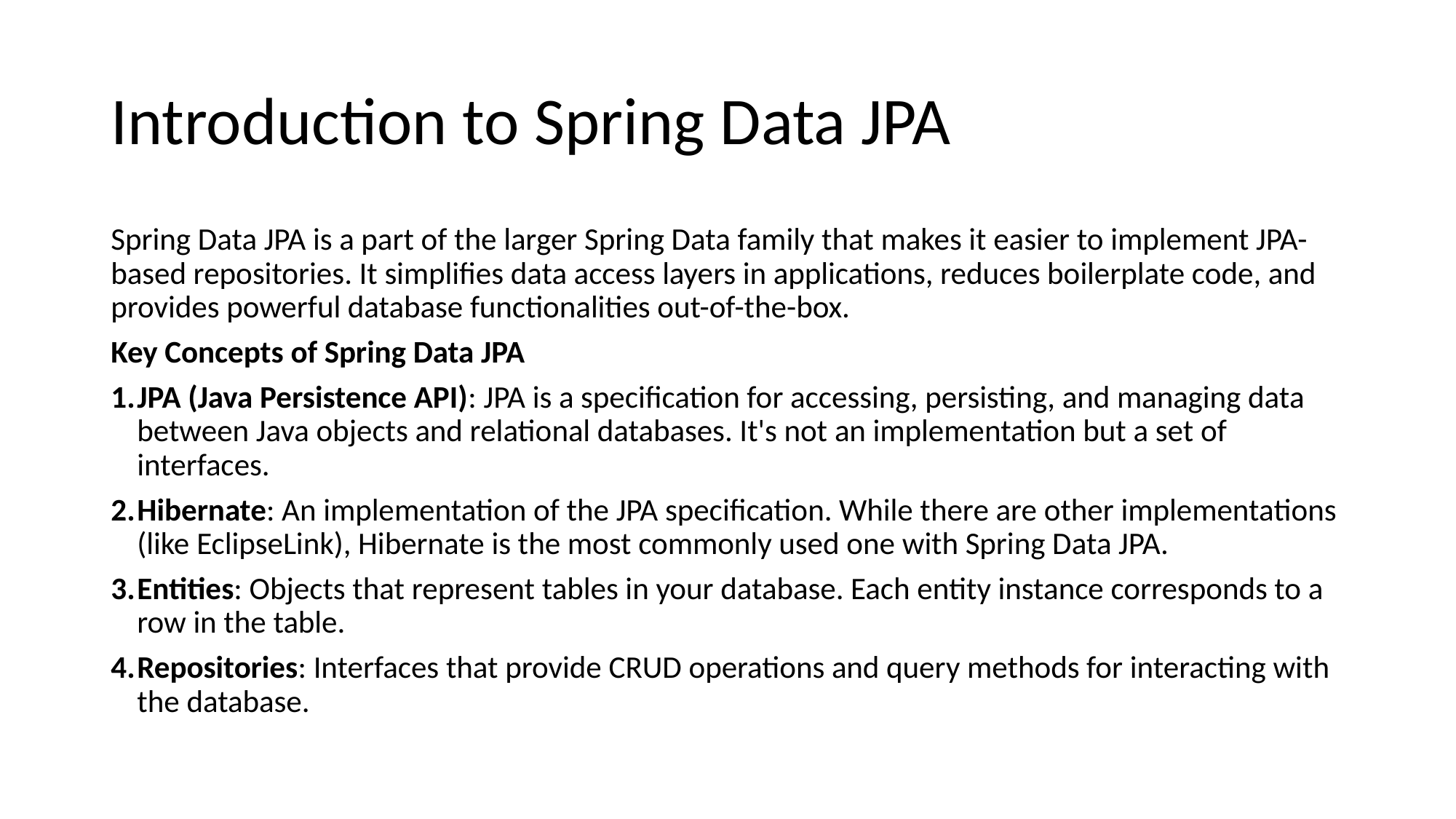

# Introduction to Spring Data JPA
Spring Data JPA is a part of the larger Spring Data family that makes it easier to implement JPA-based repositories. It simplifies data access layers in applications, reduces boilerplate code, and provides powerful database functionalities out-of-the-box.
Key Concepts of Spring Data JPA
JPA (Java Persistence API): JPA is a specification for accessing, persisting, and managing data between Java objects and relational databases. It's not an implementation but a set of interfaces.
Hibernate: An implementation of the JPA specification. While there are other implementations (like EclipseLink), Hibernate is the most commonly used one with Spring Data JPA.
Entities: Objects that represent tables in your database. Each entity instance corresponds to a row in the table.
Repositories: Interfaces that provide CRUD operations and query methods for interacting with the database.